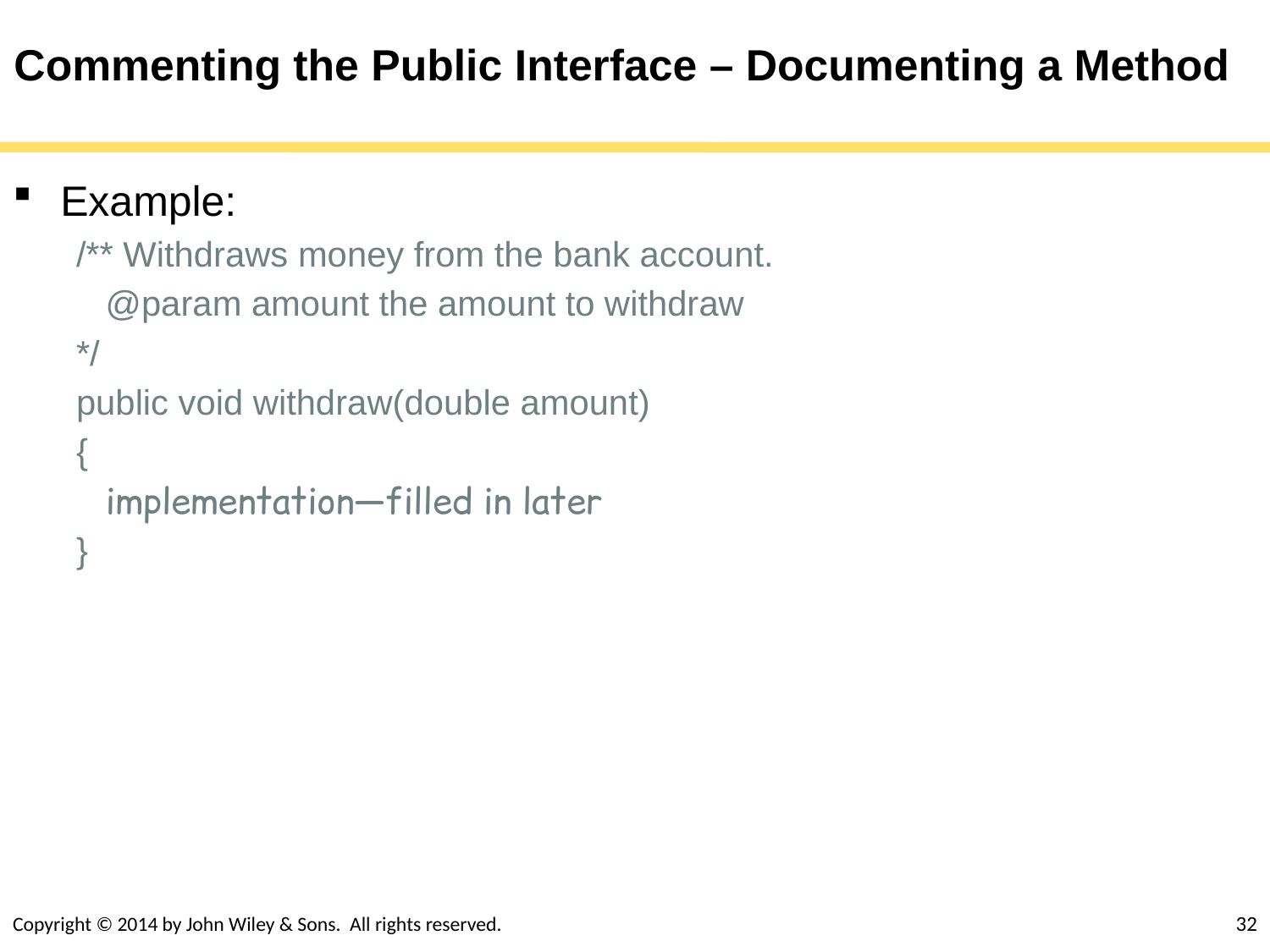

# Commenting the Public Interface – Documenting a Method
Example:
/** Withdraws money from the bank account.
   @param amount the amount to withdraw
*/
public void withdraw(double amount)
{
   implementation—filled in later
}